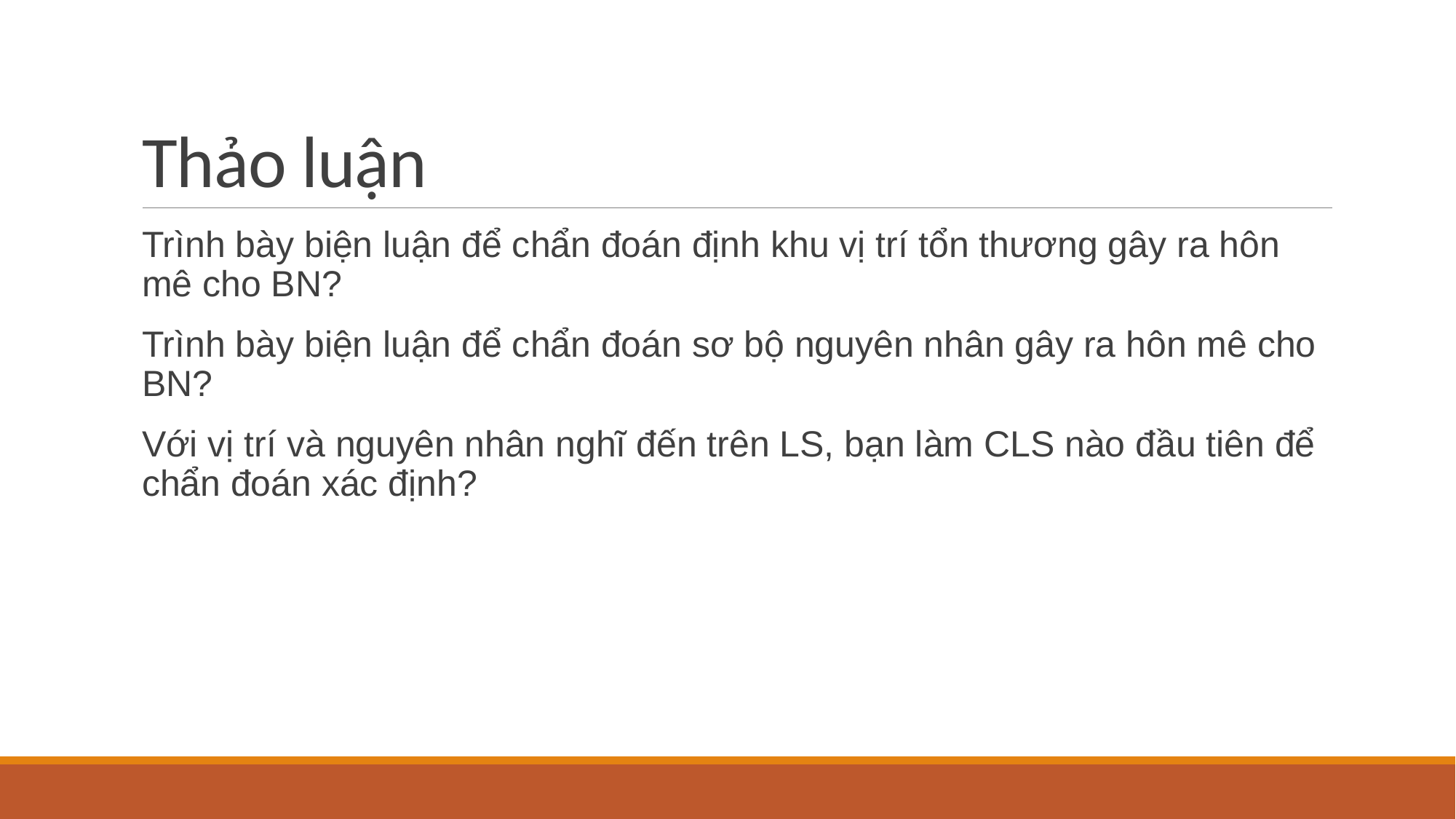

# Thảo luận
Trình bày biện luận để chẩn đoán định khu vị trí tổn thương gây ra hôn mê cho BN?
Trình bày biện luận để chẩn đoán sơ bộ nguyên nhân gây ra hôn mê cho BN?
Với vị trí và nguyên nhân nghĩ đến trên LS, bạn làm CLS nào đầu tiên để chẩn đoán xác định?